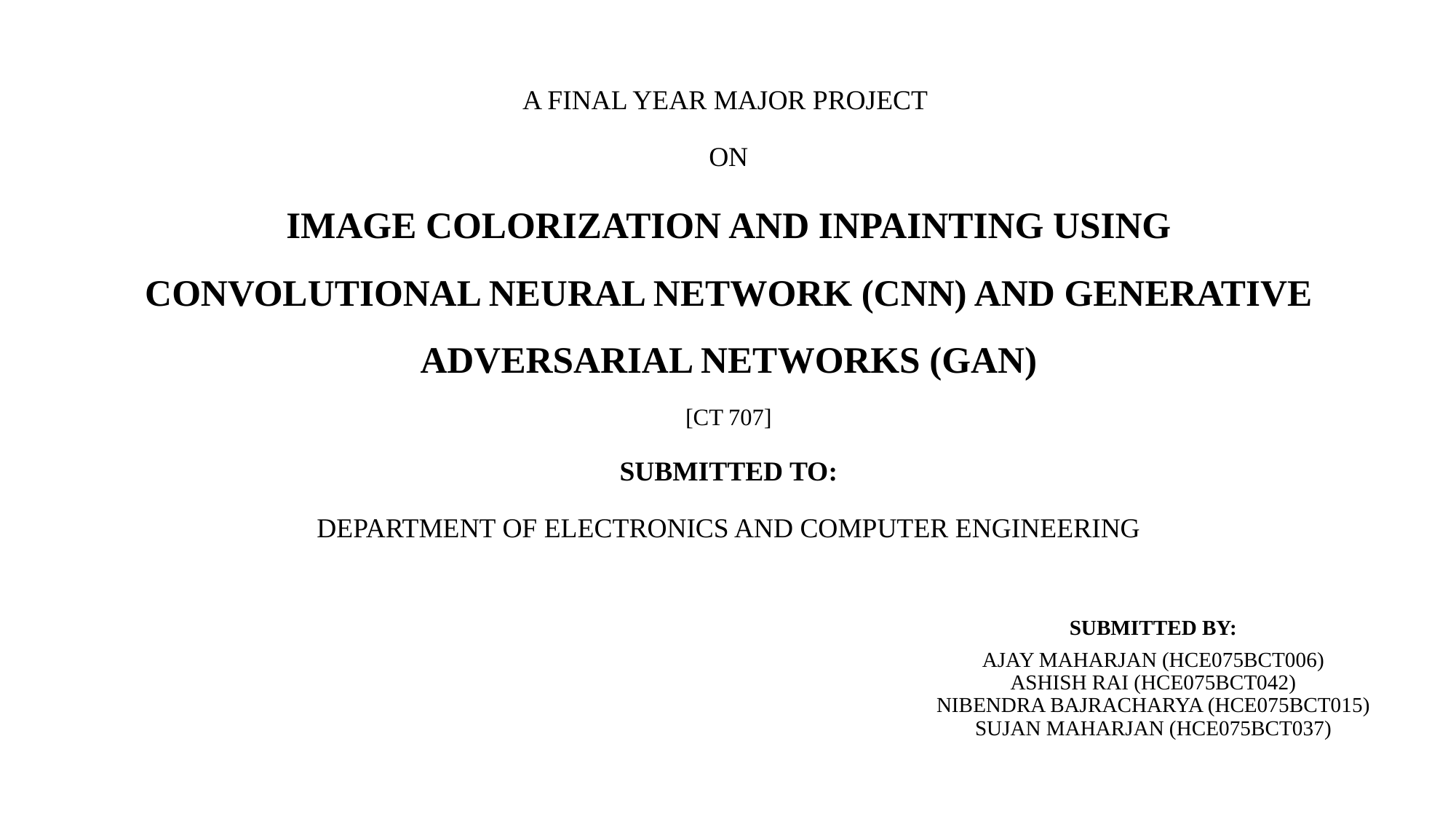

A FINAL YEAR MAJOR PROJECT
ON
IMAGE COLORIZATION AND INPAINTING USING CONVOLUTIONAL NEURAL NETWORK (CNN) AND GENERATIVE ADVERSARIAL NETWORKS (GAN)
[CT 707]
SUBMITTED TO:
DEPARTMENT OF ELECTRONICS AND COMPUTER ENGINEERING
# SUBMITTED BY:
AJAY MAHARJAN (HCE075BCT006)
ASHISH RAI (HCE075BCT042)
NIBENDRA BAJRACHARYA (HCE075BCT015)
SUJAN MAHARJAN (HCE075BCT037)